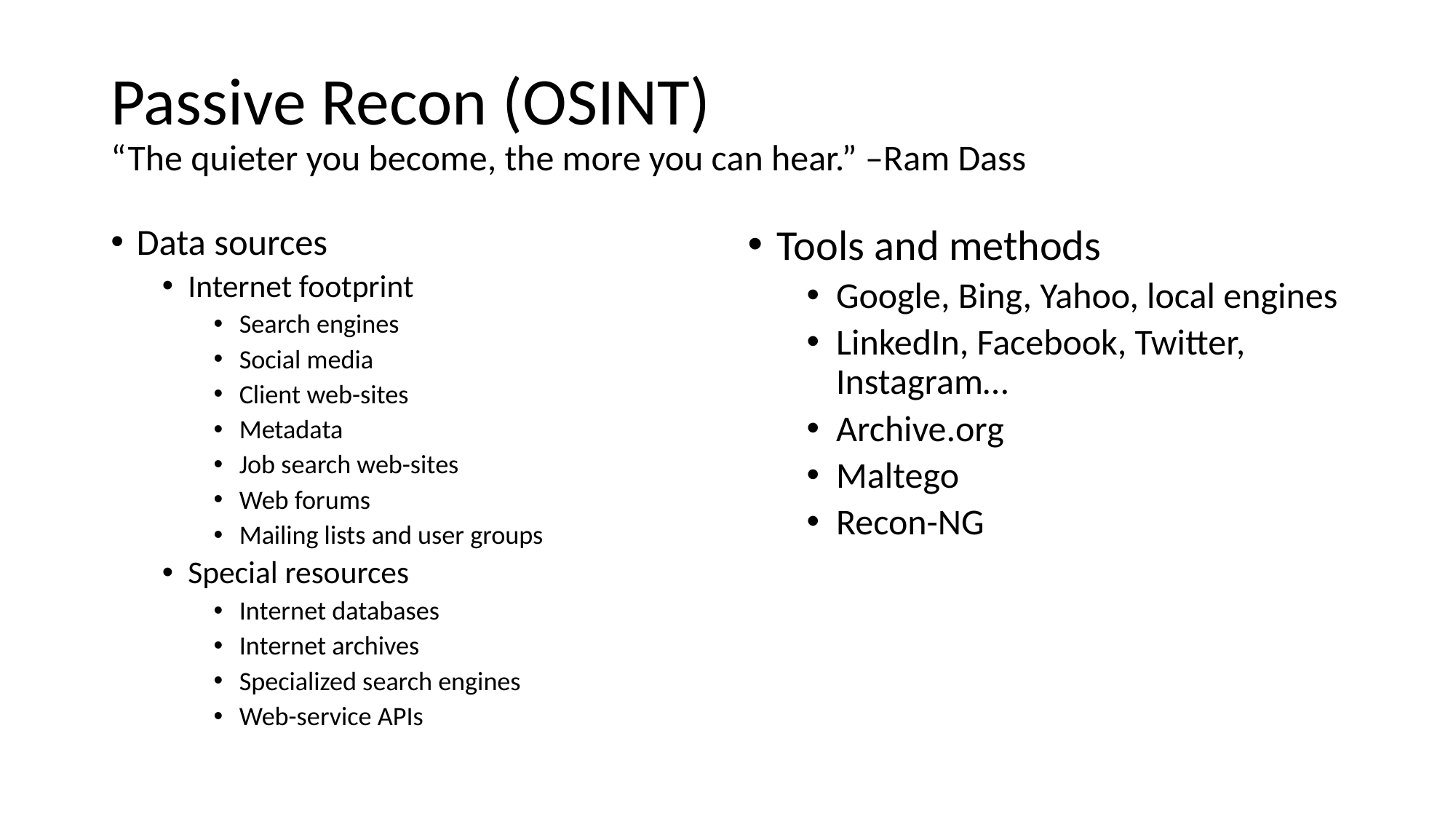

# Passive Recon (OSINT) “The quieter you become, the more you can hear.” –Ram Dass
Data sources
Internet footprint
Search engines
Social media
Client web-sites
Metadata
Job search web-sites
Web forums
Mailing lists and user groups
Special resources
Internet databases
Internet archives
Specialized search engines
Web-service APIs

Tools and methods
Google, Bing, Yahoo, local engines
LinkedIn, Facebook, Twitter, Instagram…
Archive.org
Maltego
Recon-NG